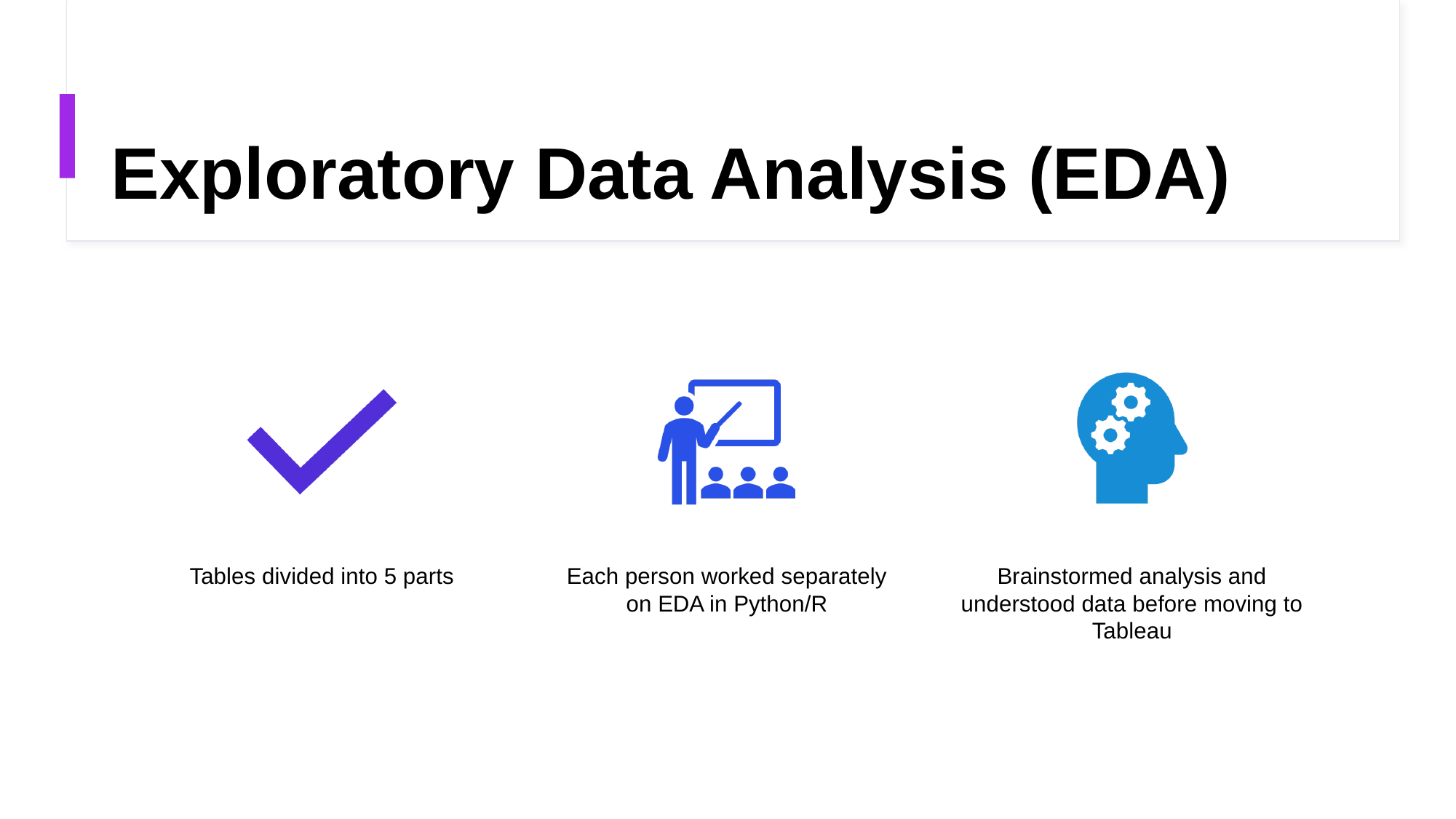

# Exploratory Data Analysis (EDA)
Tables divided into 5 parts
Each person worked separately on EDA in Python/R
Brainstormed analysis and understood data before moving to Tableau